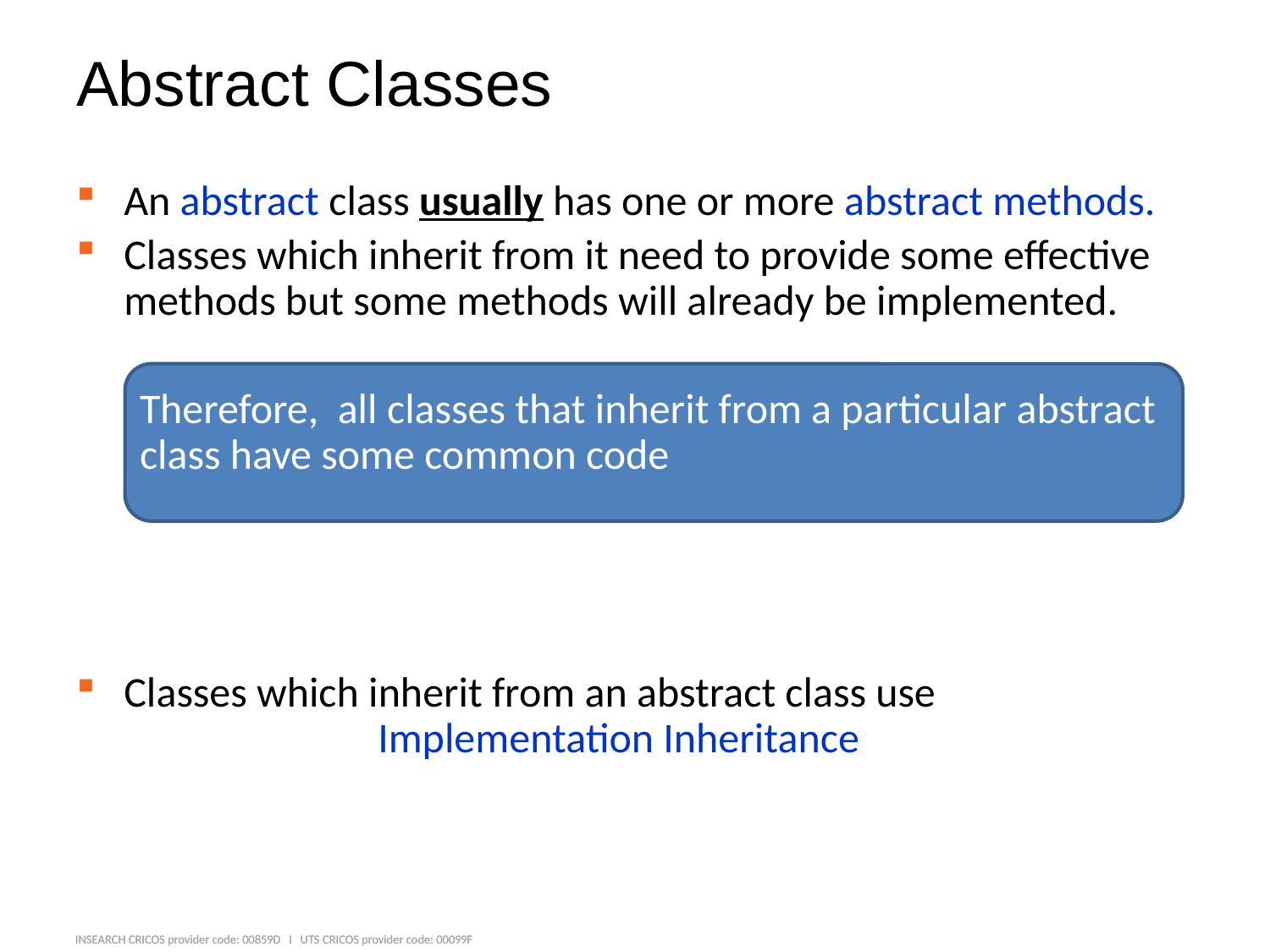

# Abstract Classes
An abstract class usually has one or more abstract methods.
Classes which inherit from it need to provide some effective methods but some methods will already be implemented.

Therefore,  all classes that inherit from a particular abstract class have some common code

Classes which inherit from an abstract class use 				Implementation Inheritance